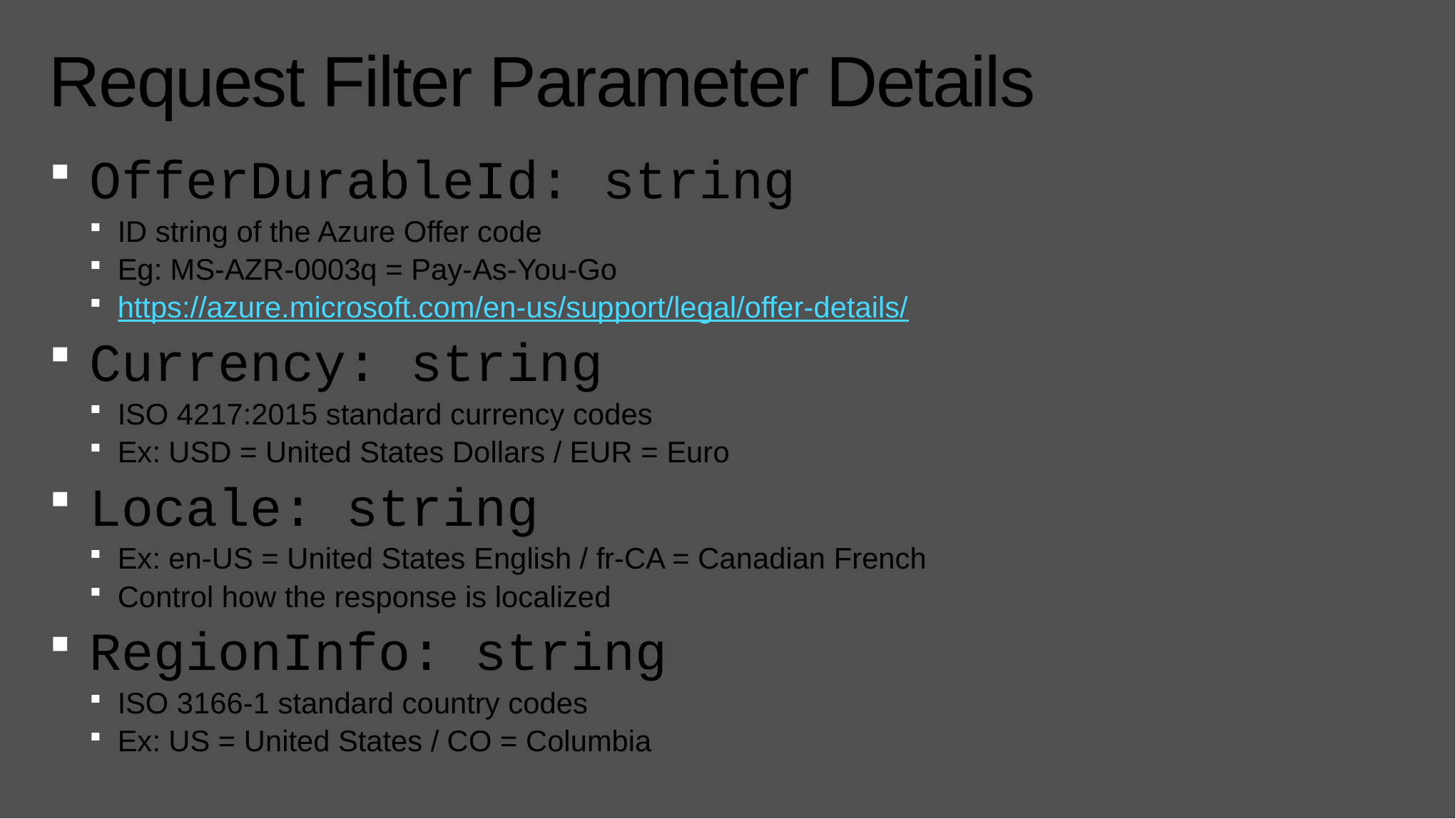

# Request Filter Parameter Details
OfferDurableId: string
ID string of the Azure Offer code
Eg: MS-AZR-0003q = Pay-As-You-Go
https://azure.microsoft.com/en-us/support/legal/offer-details/
Currency: string
ISO 4217:2015 standard currency codes
Ex: USD = United States Dollars / EUR = Euro
Locale: string
Ex: en-US = United States English / fr-CA = Canadian French
Control how the response is localized
RegionInfo: string
ISO 3166-1 standard country codes
Ex: US = United States / CO = Columbia